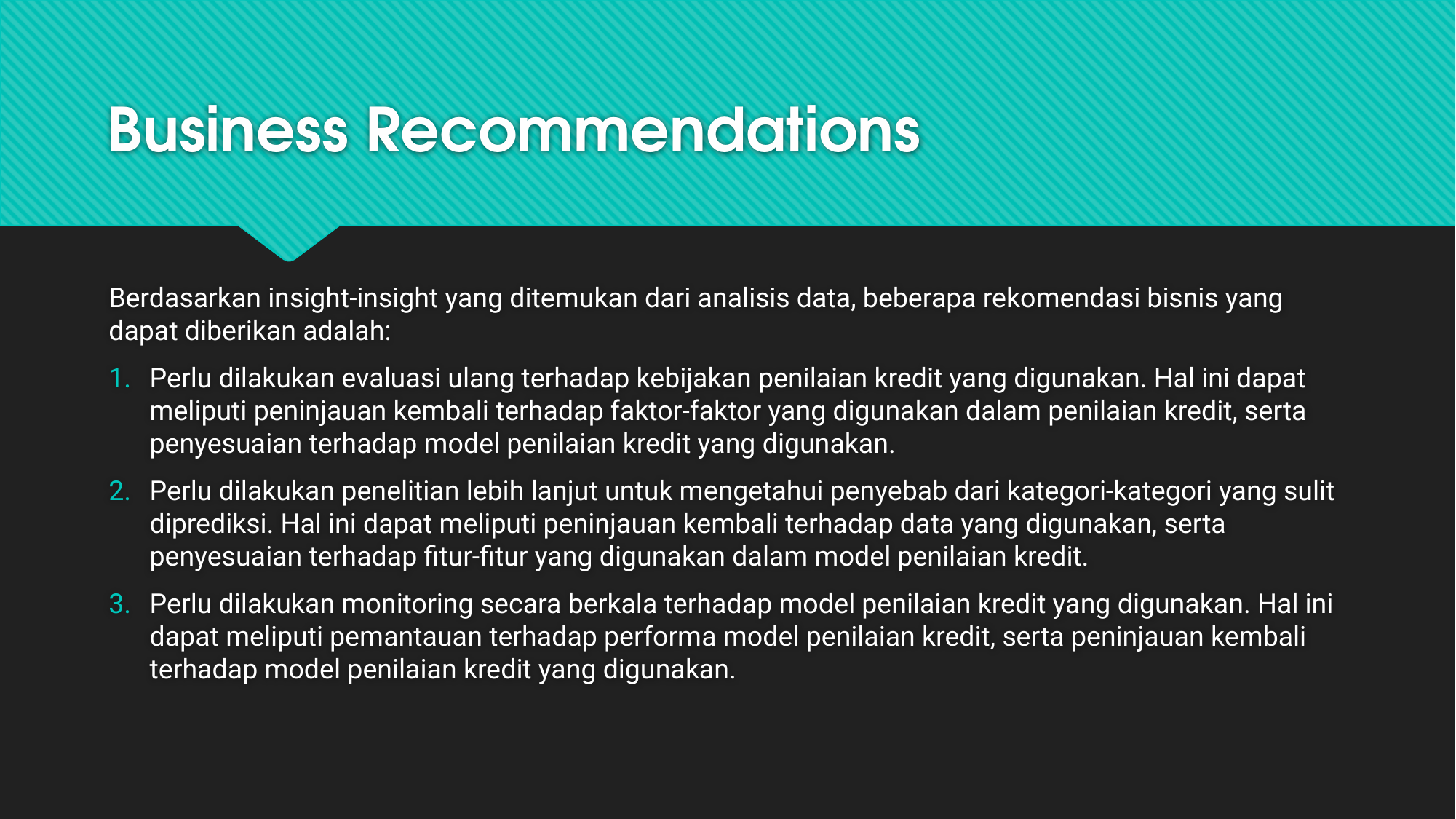

# Business Recommendations
Berdasarkan insight-insight yang ditemukan dari analisis data, beberapa rekomendasi bisnis yang dapat diberikan adalah:
Perlu dilakukan evaluasi ulang terhadap kebijakan penilaian kredit yang digunakan. Hal ini dapat meliputi peninjauan kembali terhadap faktor-faktor yang digunakan dalam penilaian kredit, serta penyesuaian terhadap model penilaian kredit yang digunakan.
Perlu dilakukan penelitian lebih lanjut untuk mengetahui penyebab dari kategori-kategori yang sulit diprediksi. Hal ini dapat meliputi peninjauan kembali terhadap data yang digunakan, serta penyesuaian terhadap fitur-fitur yang digunakan dalam model penilaian kredit.
Perlu dilakukan monitoring secara berkala terhadap model penilaian kredit yang digunakan. Hal ini dapat meliputi pemantauan terhadap performa model penilaian kredit, serta peninjauan kembali terhadap model penilaian kredit yang digunakan.